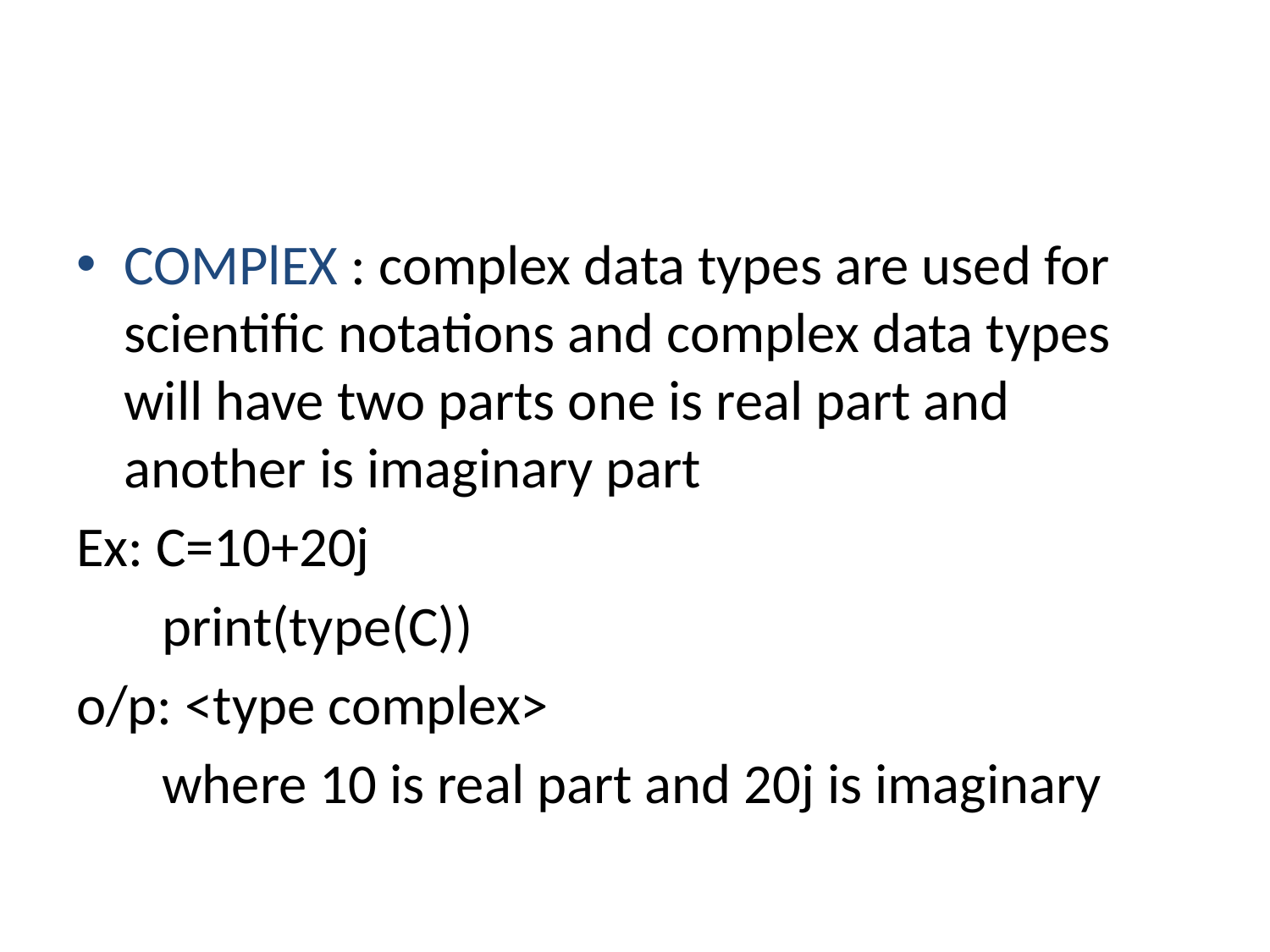

#
COMPlEX : complex data types are used for scientific notations and complex data types will have two parts one is real part and another is imaginary part
Ex: C=10+20j
	   print(type(C))
o/p: <type complex>
	   where 10 is real part and 20j is imaginary